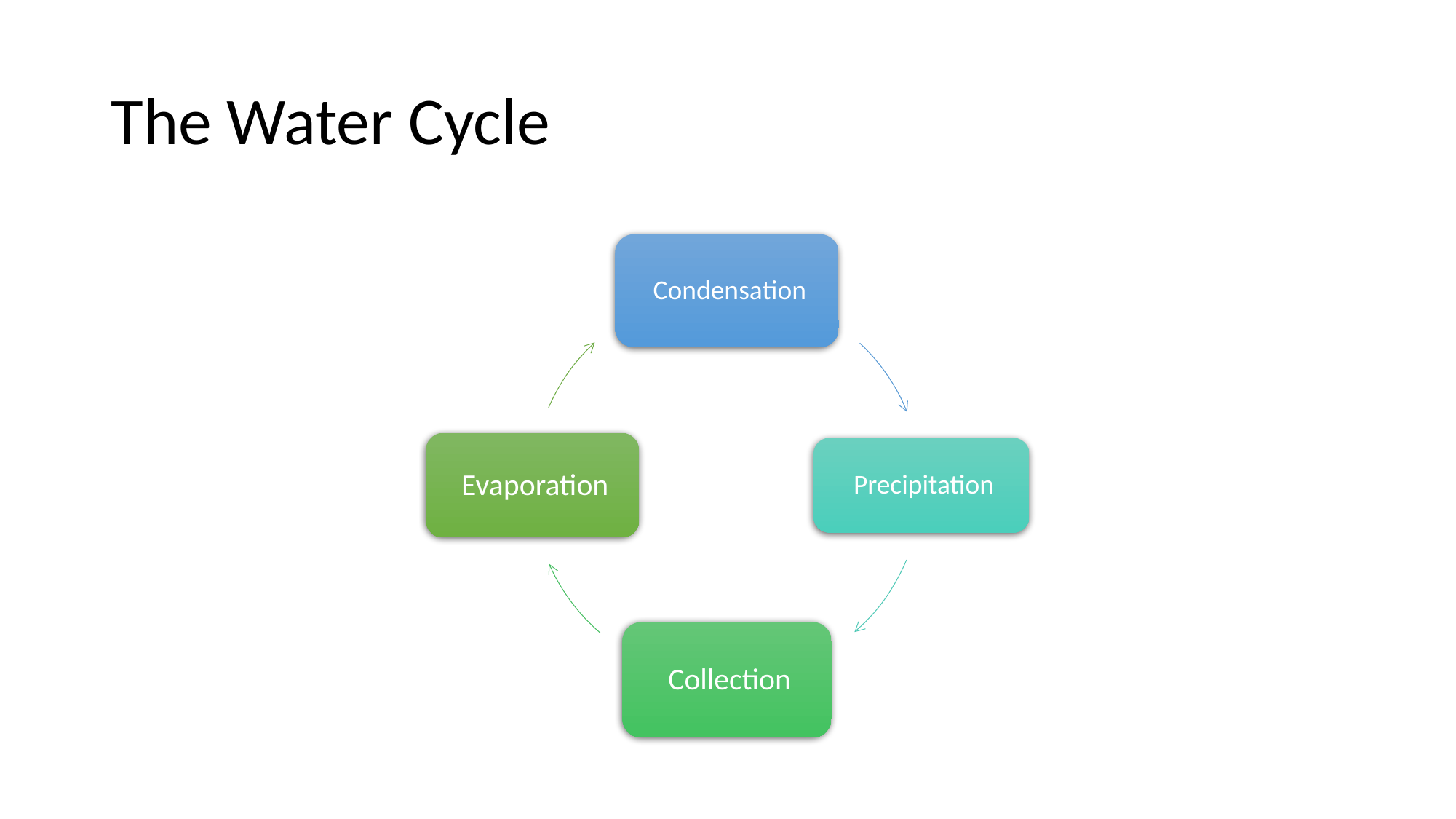

# The Water Cycle
Condensation
Precipitation
Collection
Evaporation